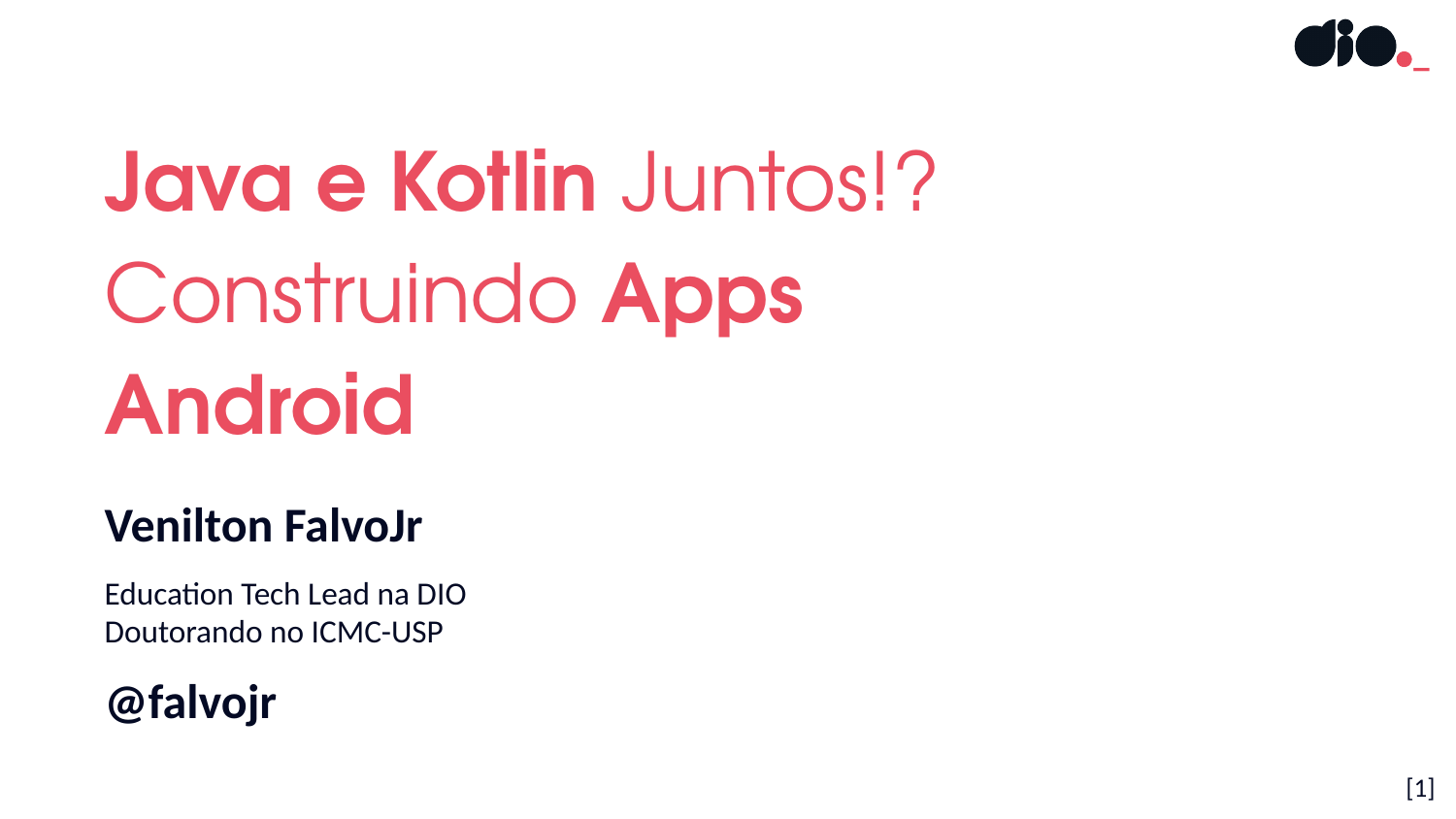

Java e Kotlin Juntos!? Construindo Apps
Android
Venilton FalvoJr
Education Tech Lead na DIO
Doutorando no ICMC-USP
@falvojr
[1]